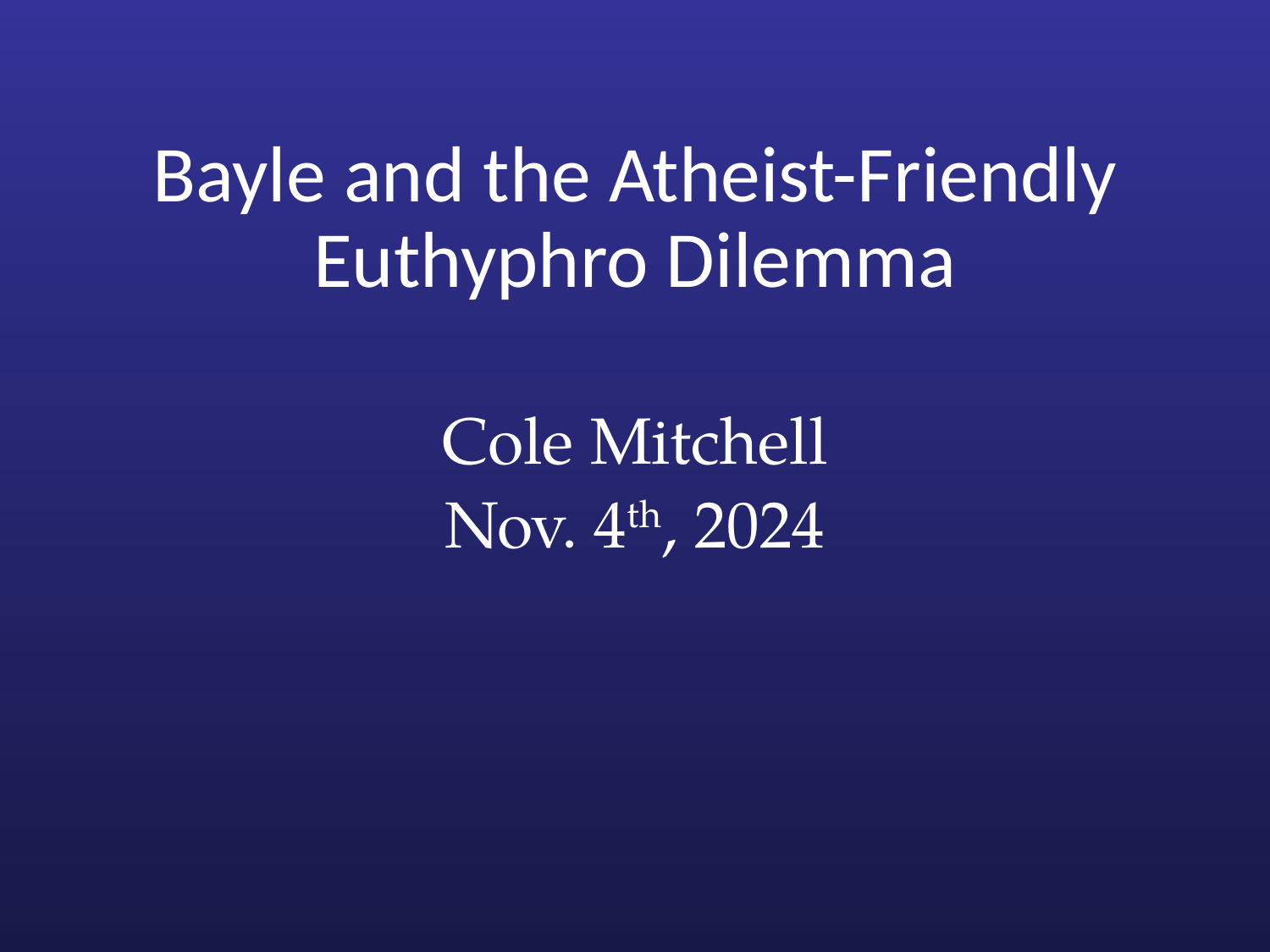

Bayle and the Atheist-Friendly
Euthyphro Dilemma

Cole Mitchell
Nov. 4th, 2024